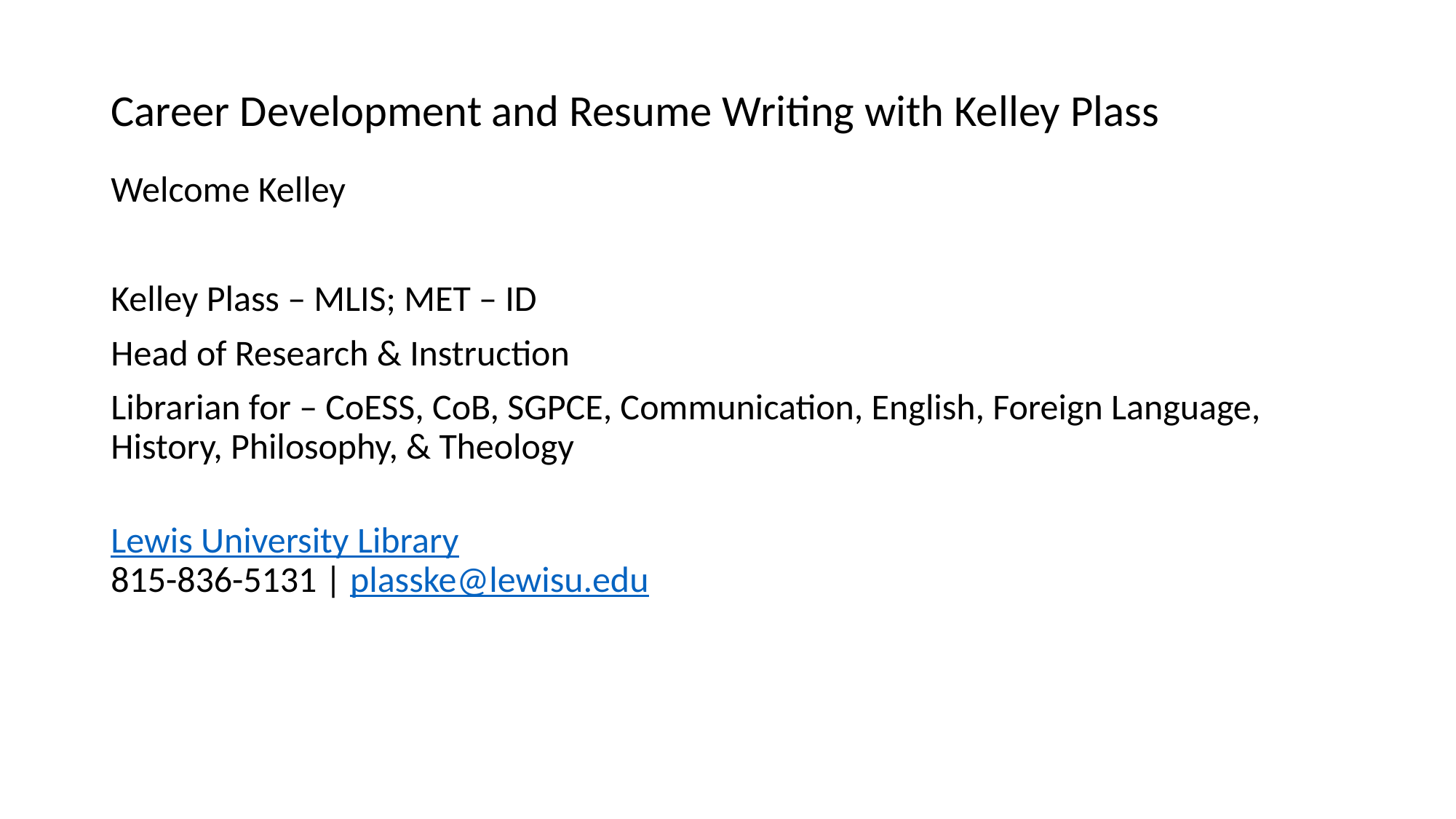

# Career Development and Resume Writing with Kelley Plass
Welcome Kelley

Kelley Plass – MLIS; MET – ID
Head of Research & Instruction
Librarian for – CoESS, CoB, SGPCE, Communication, English, Foreign Language, History, Philosophy, & Theology
Lewis University Library
815-836-5131 | plasske@lewisu.edu